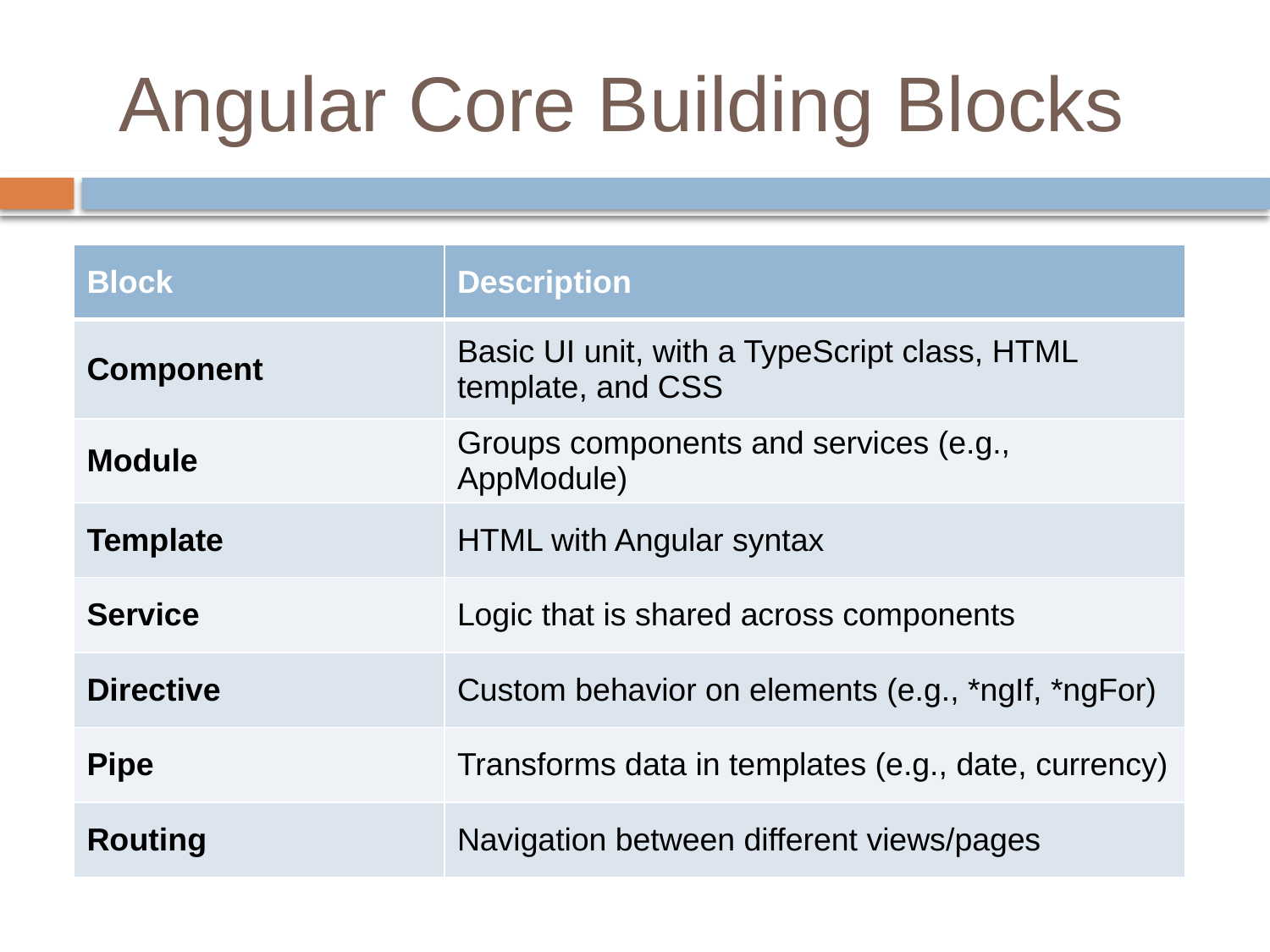

# Angular Core Building Blocks

| Block | Description |
| --- | --- |
| Component | Basic UI unit, with a TypeScript class, HTML template, and CSS |
| Module | Groups components and services (e.g., AppModule) |
| Template | HTML with Angular syntax |
| Service | Logic that is shared across components |
| Directive | Custom behavior on elements (e.g., \*ngIf, \*ngFor) |
| Pipe | Transforms data in templates (e.g., date, currency) |
| Routing | Navigation between different views/pages |